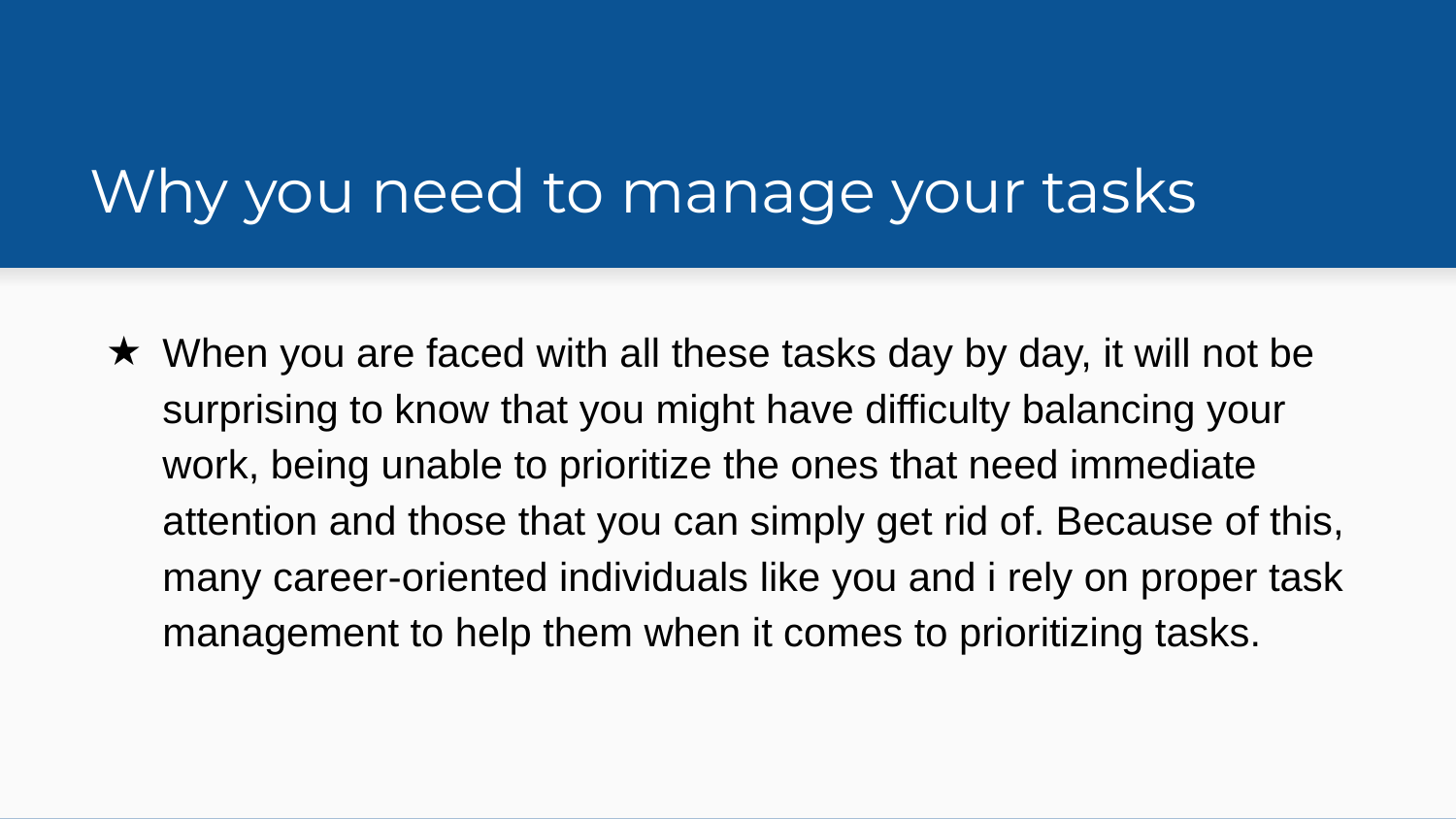

# Why you need to manage your tasks
When you are faced with all these tasks day by day, it will not be surprising to know that you might have difficulty balancing your work, being unable to prioritize the ones that need immediate attention and those that you can simply get rid of. Because of this, many career-oriented individuals like you and i rely on proper task management to help them when it comes to prioritizing tasks.